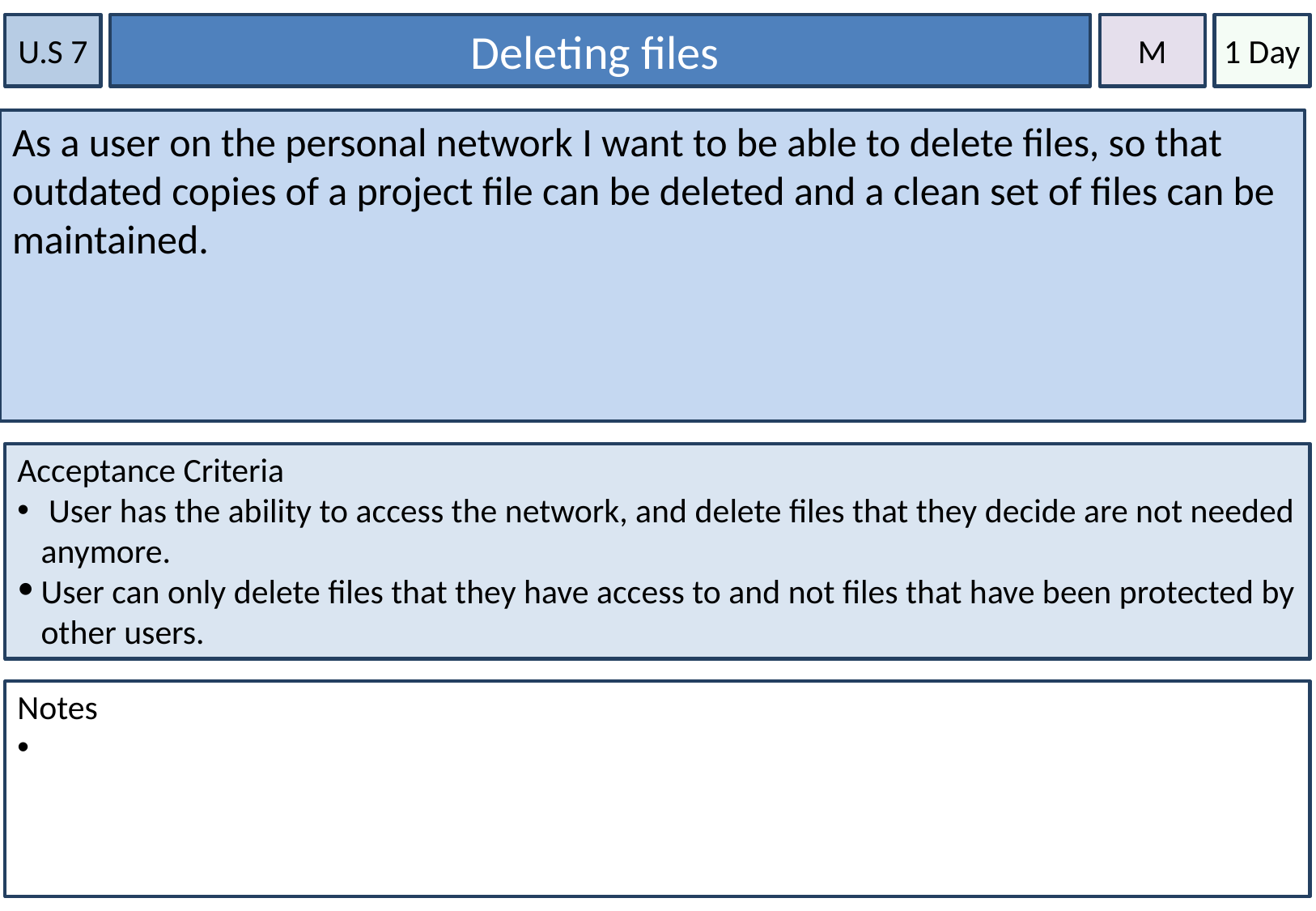

U.S 7
Deleting files
M
1 Day
As a user on the personal network I want to be able to delete files, so that outdated copies of a project file can be deleted and a clean set of files can be maintained.
Acceptance Criteria
 User has the ability to access the network, and delete files that they decide are not needed anymore.
User can only delete files that they have access to and not files that have been protected by other users.
Notes